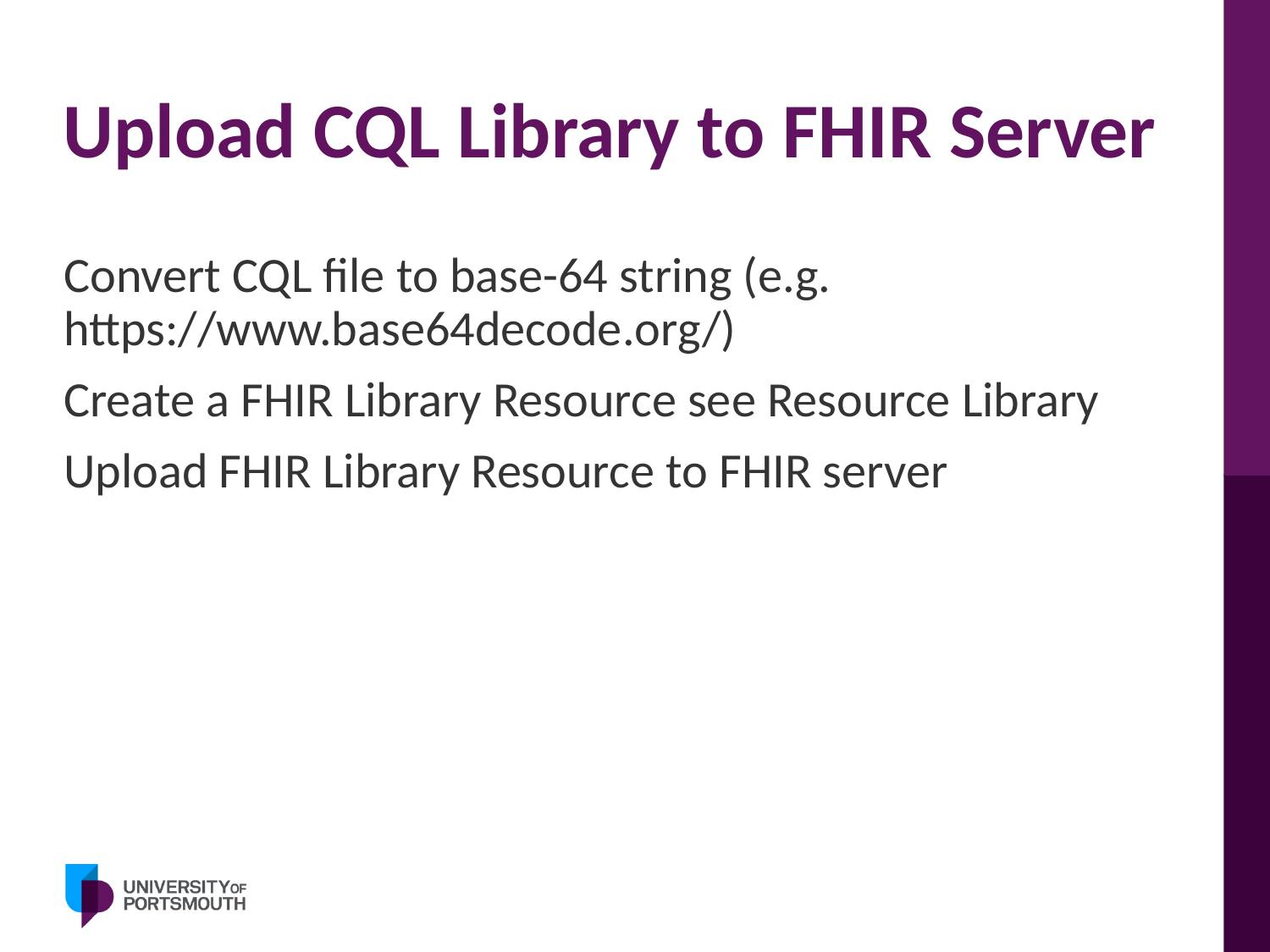

# Upload CQL Library to FHIR Server
Convert CQL file to base-64 string (e.g. https://www.base64decode.org/)
Create a FHIR Library Resource see Resource Library
Upload FHIR Library Resource to FHIR server